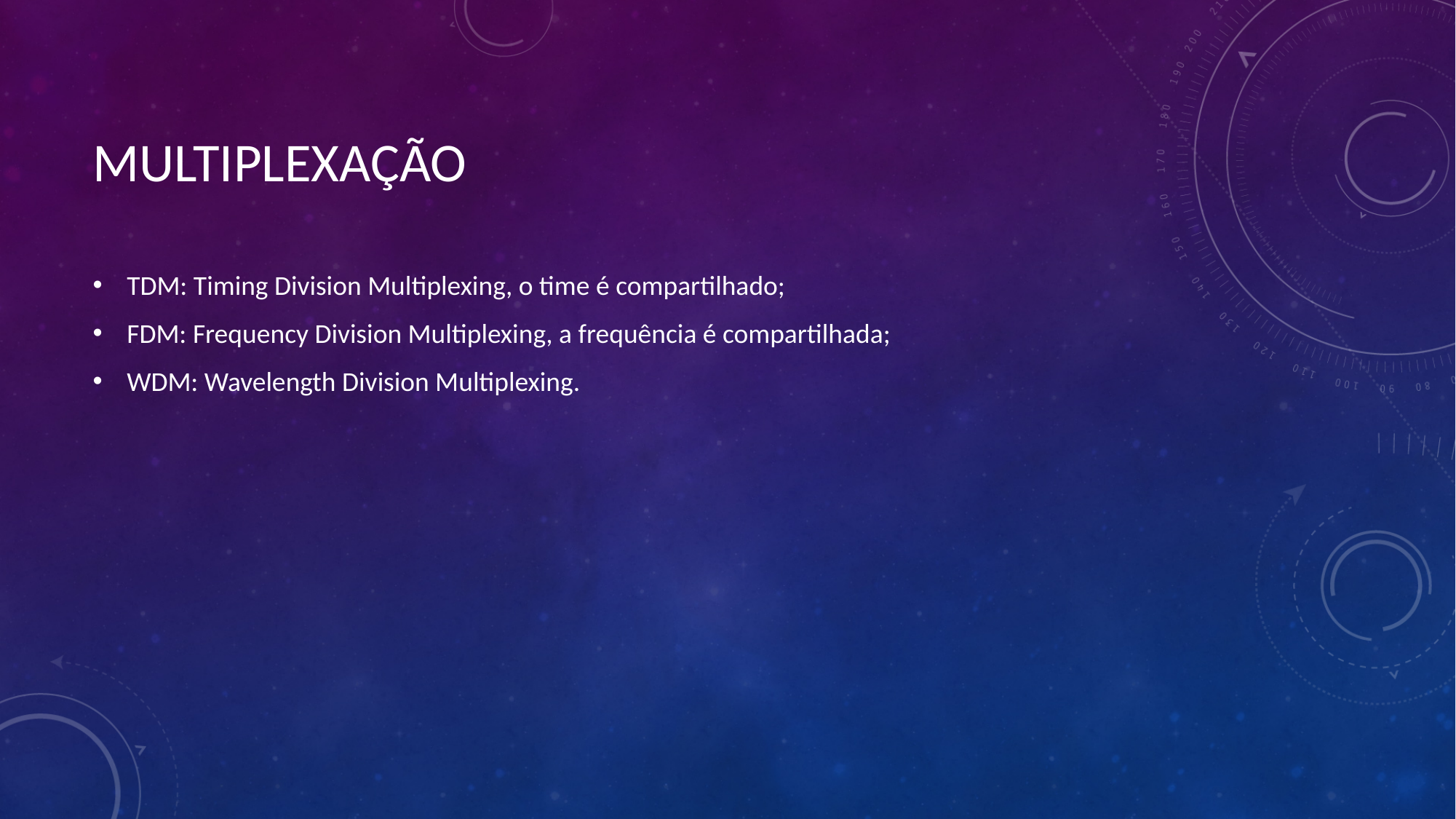

# Multiplexação
TDM: Timing Division Multiplexing, o time é compartilhado;
FDM: Frequency Division Multiplexing, a frequência é compartilhada;
WDM: Wavelength Division Multiplexing.